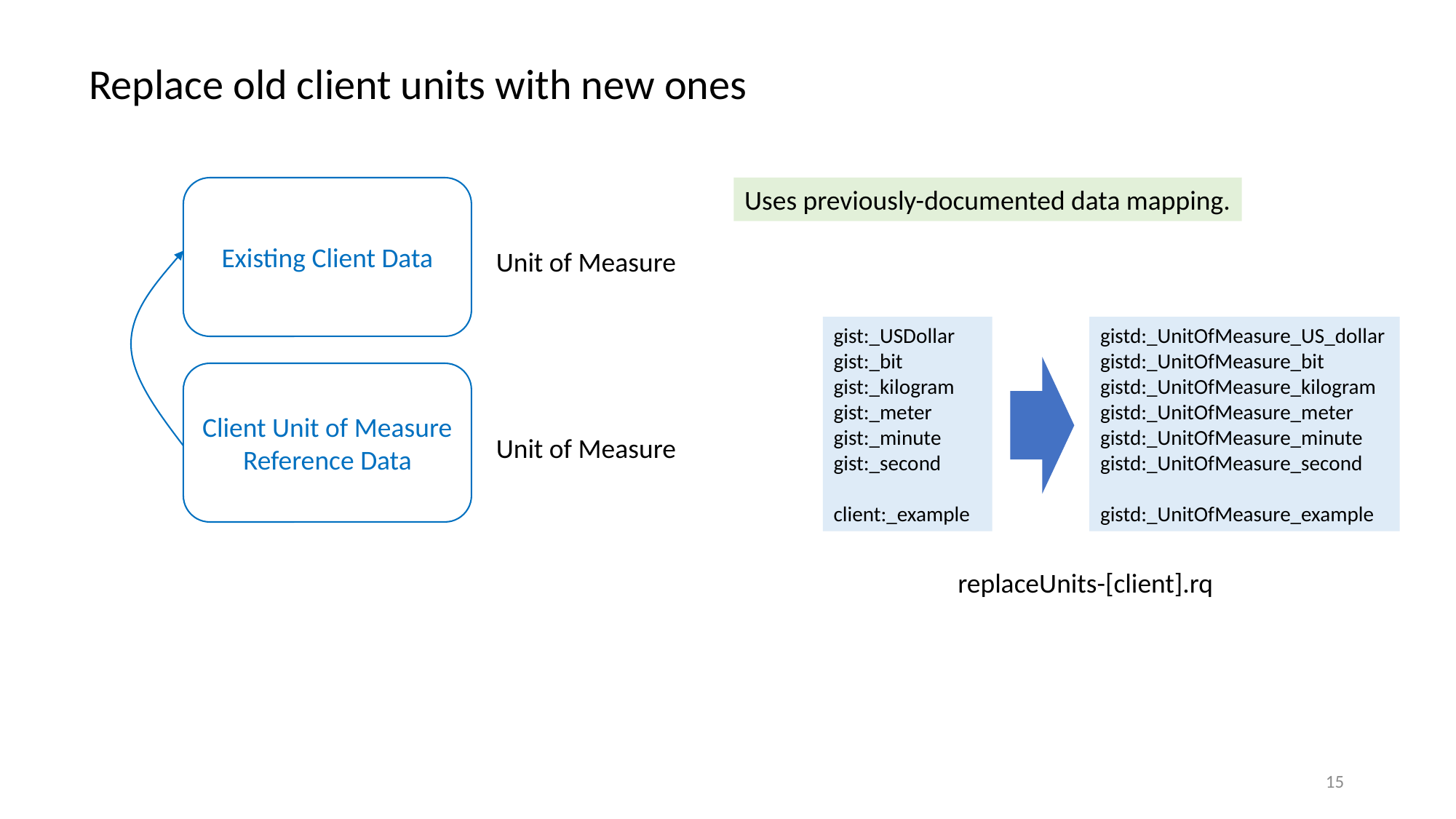

Replace old client units with new ones
Existing Client Data
Uses previously-documented data mapping.
Unit of Measure

gist:_USDollar
gist:_bit
gist:_kilogram
gist:_meter
gist:_minute
gist:_second

client:_example
gistd:_UnitOfMeasure_US_dollar
gistd:_UnitOfMeasure_bit
gistd:_UnitOfMeasure_kilogram
gistd:_UnitOfMeasure_meter
gistd:_UnitOfMeasure_minute
gistd:_UnitOfMeasure_second

gistd:_UnitOfMeasure_example
Client Unit of Measure
Reference Data

Unit of Measure
replaceUnits-[client].rq
15